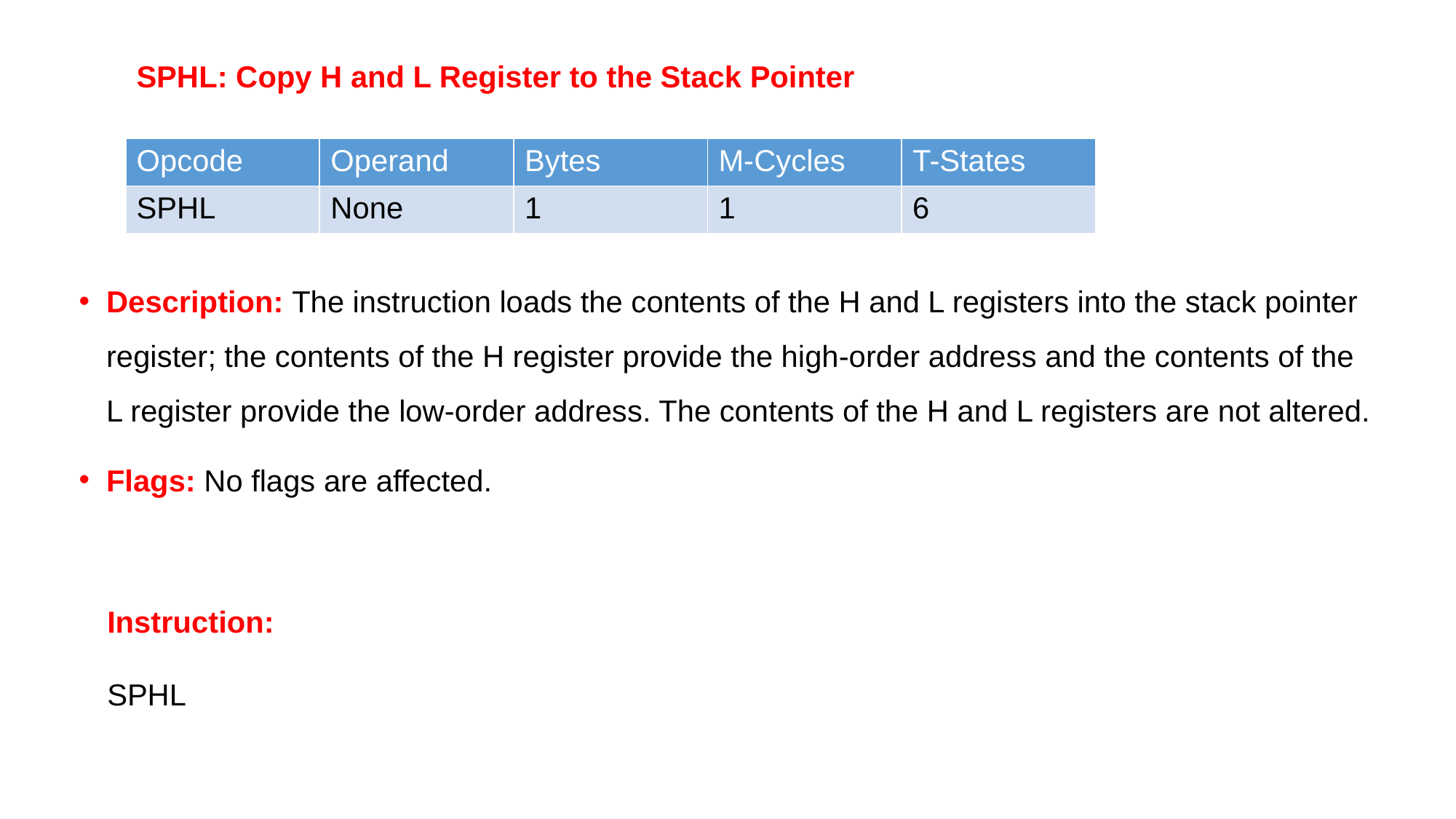

SPHL: Copy H and L Register to the Stack Pointer
| Opcode | Operand | Bytes | M-Cycles | T-States |
| --- | --- | --- | --- | --- |
| SPHL | None | 1 | 1 | 6 |
Description: The instruction loads the contents of the H and L registers into the stack pointer register; the contents of the H register provide the high-order address and the contents of the L register provide the low-order address. The contents of the H and L registers are not altered.
Flags: No flags are affected.
Instruction:

SPHL